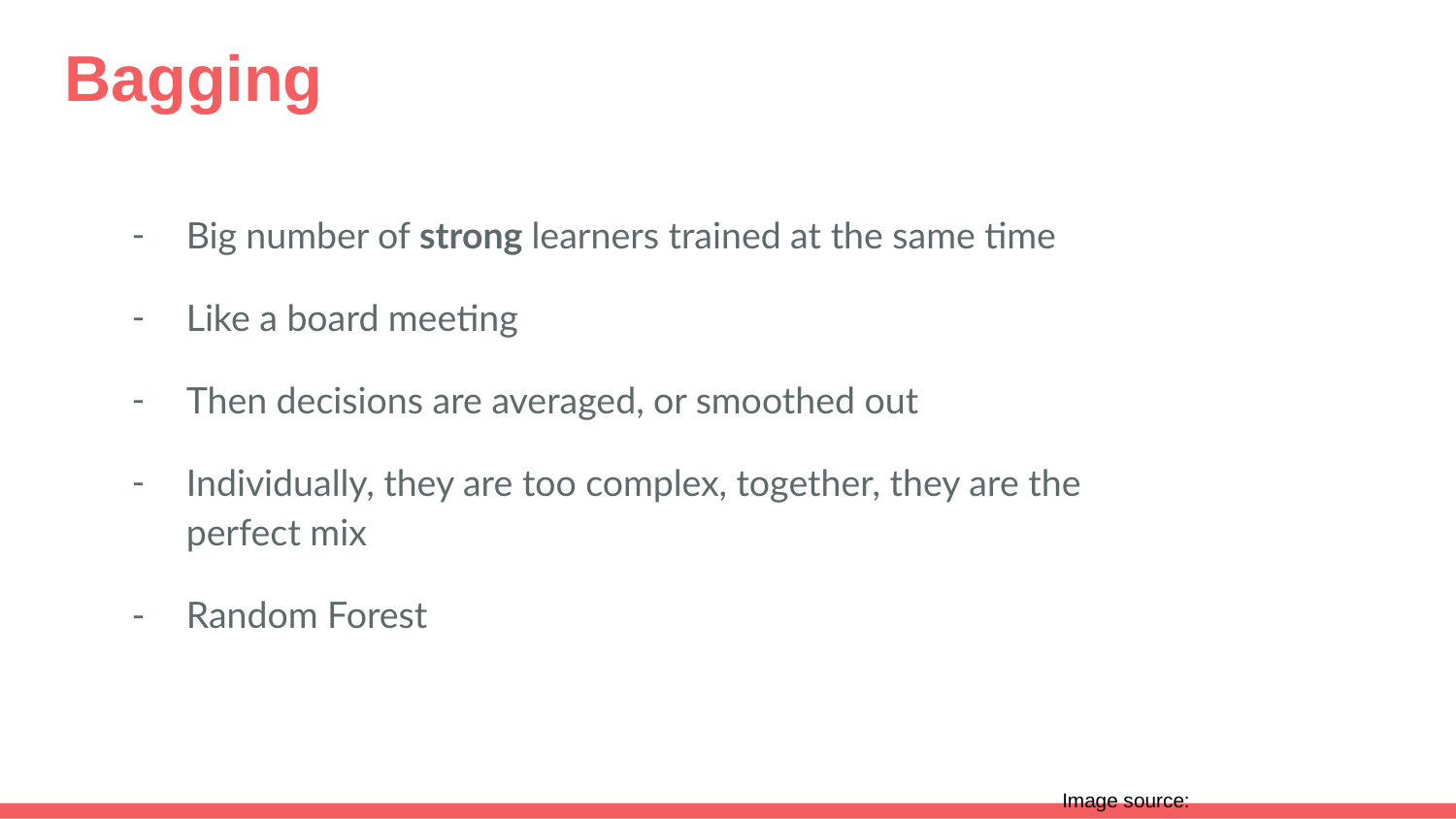

# Bagging
Big number of strong learners trained at the same time
Like a board meeting
Then decisions are averaged, or smoothed out
Individually, they are too complex, together, they are the perfect mix
Random Forest

Image source: